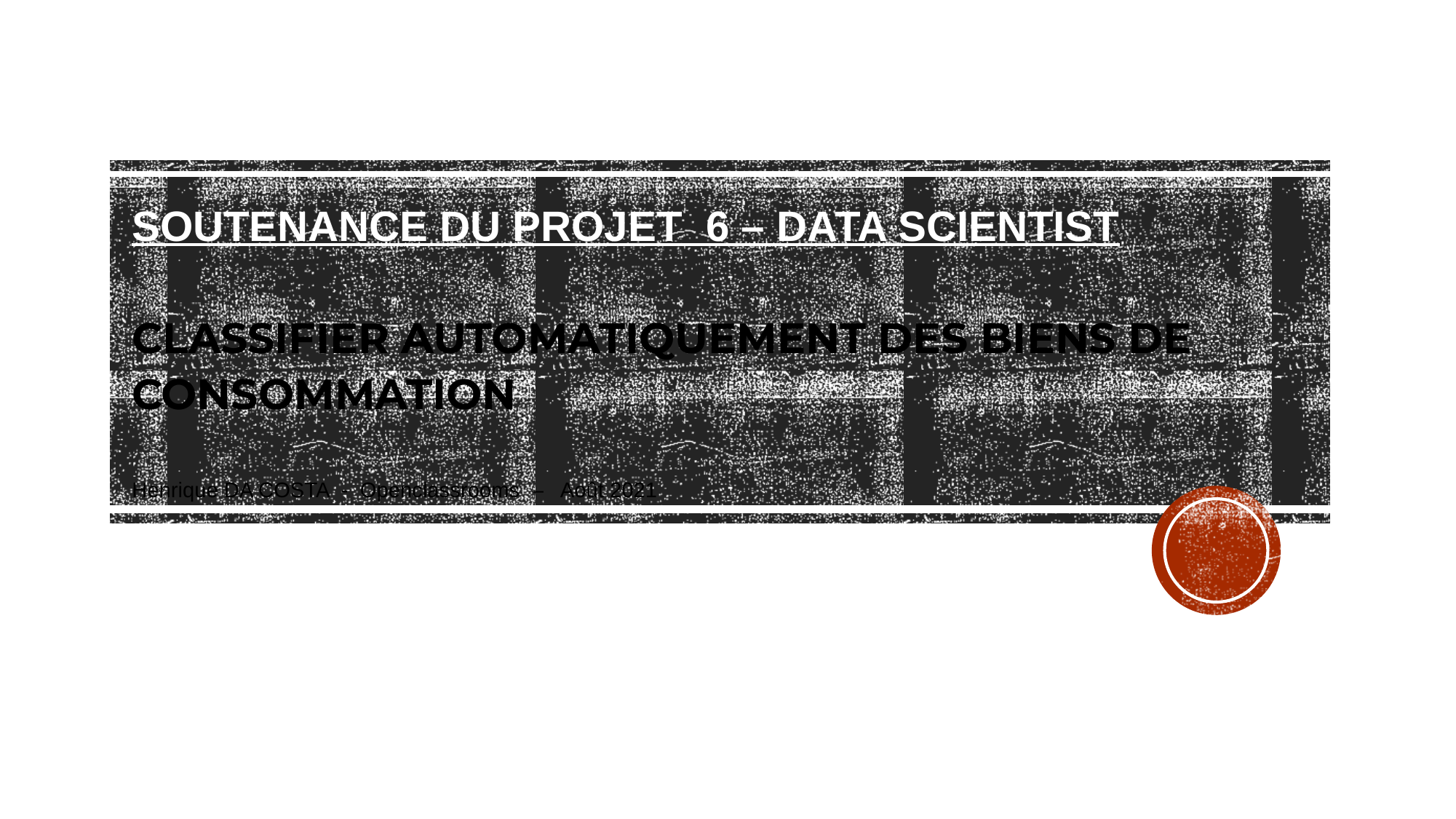

# SOUTENANCE DU PROJET  6 – DATA SCIENTIST Classifier automatiquement des biens de consommation Henrique DA COSTA  -  Openclassrooms  –   Août 2021